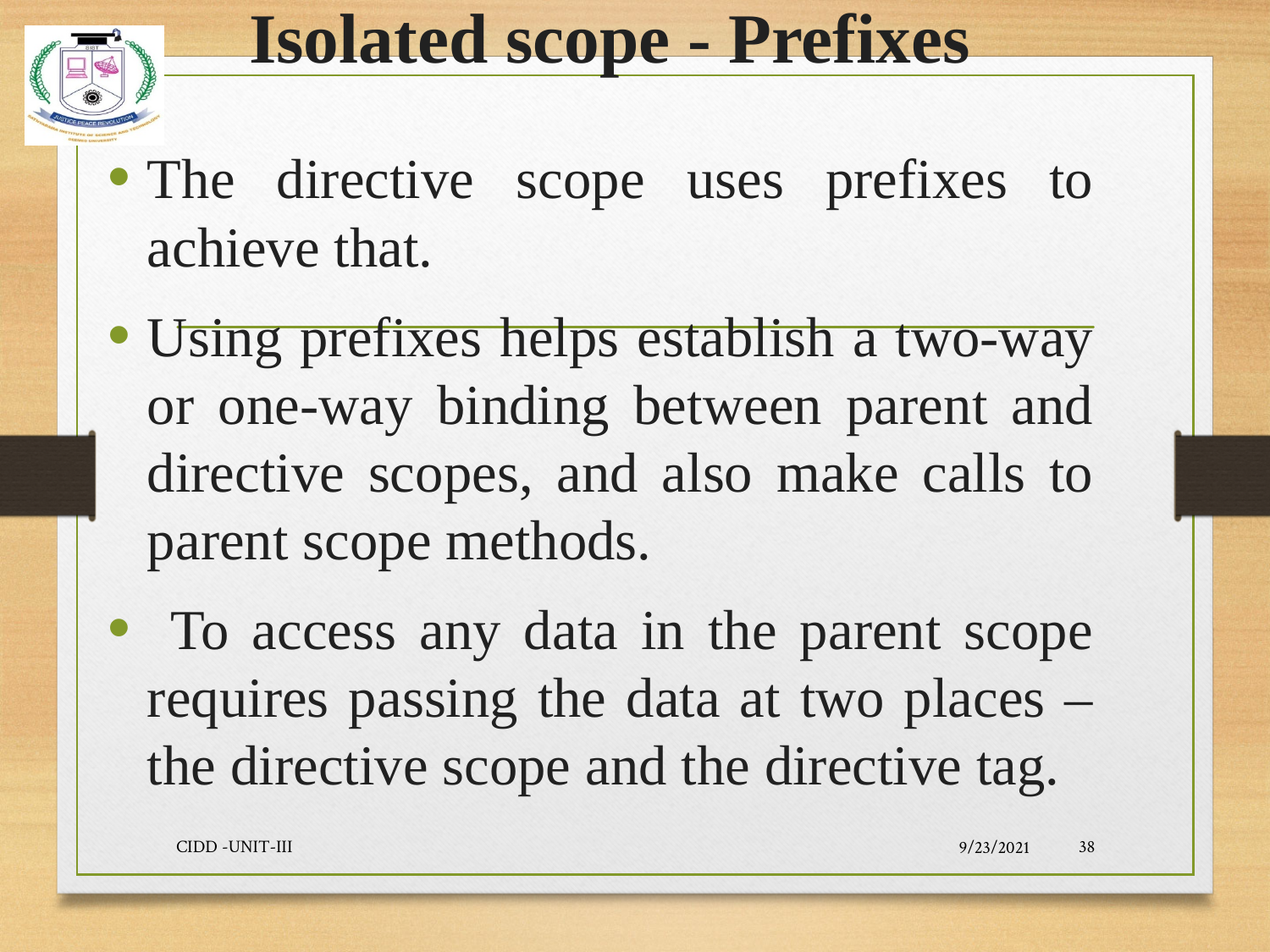

# Isolated scope - Prefixes
The directive scope uses prefixes to achieve that.
Using prefixes helps establish a two-way or one-way binding between parent and directive scopes, and also make calls to parent scope methods.
 To access any data in the parent scope requires passing the data at two places – the directive scope and the directive tag.
CIDD -UNIT-III
9/23/2021
38